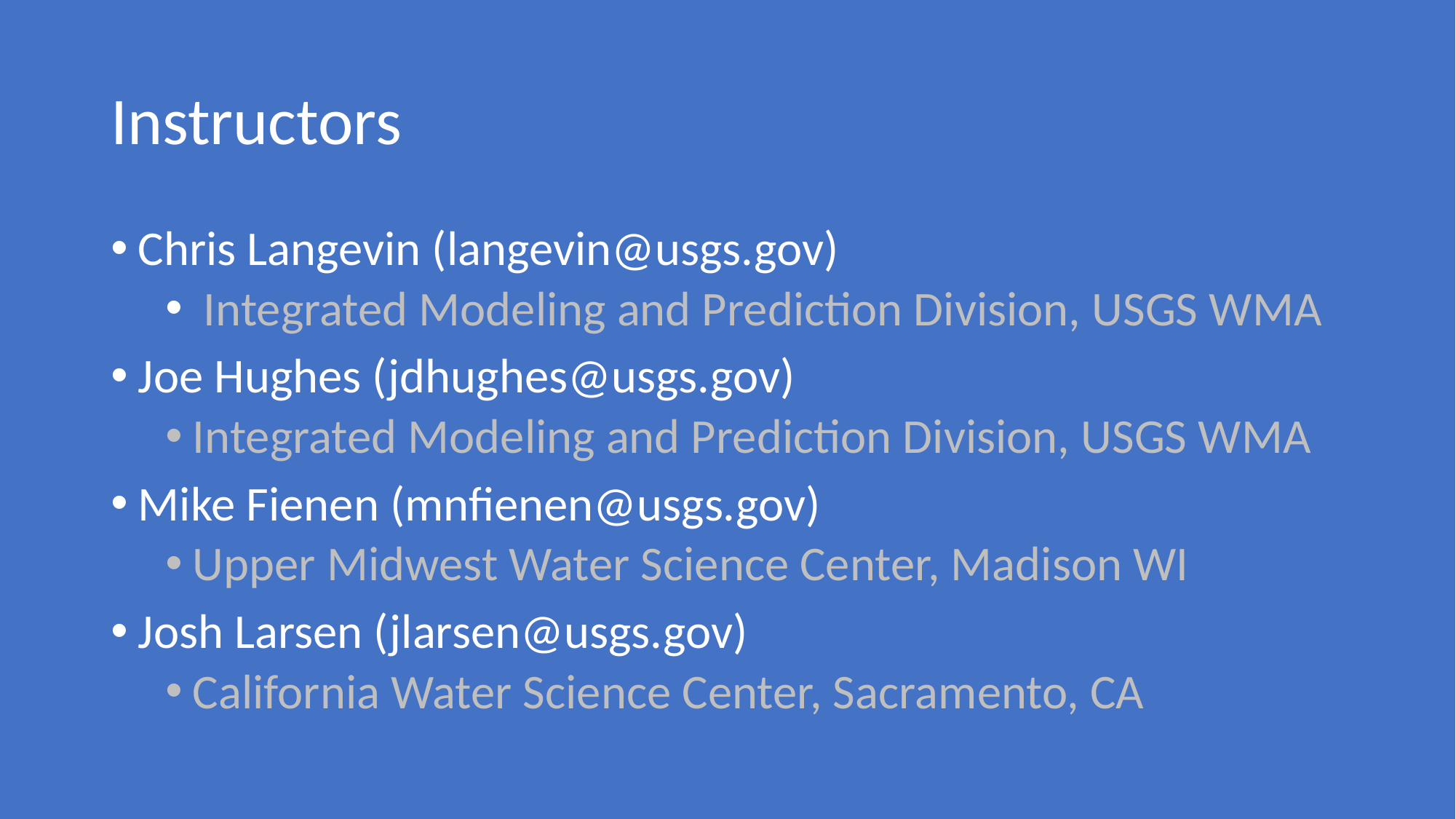

# Instructors
Chris Langevin (langevin@usgs.gov)
 Integrated Modeling and Prediction Division, USGS WMA
Joe Hughes (jdhughes@usgs.gov)
Integrated Modeling and Prediction Division, USGS WMA
Mike Fienen (mnfienen@usgs.gov)
Upper Midwest Water Science Center, Madison WI
Josh Larsen (jlarsen@usgs.gov)
California Water Science Center, Sacramento, CA